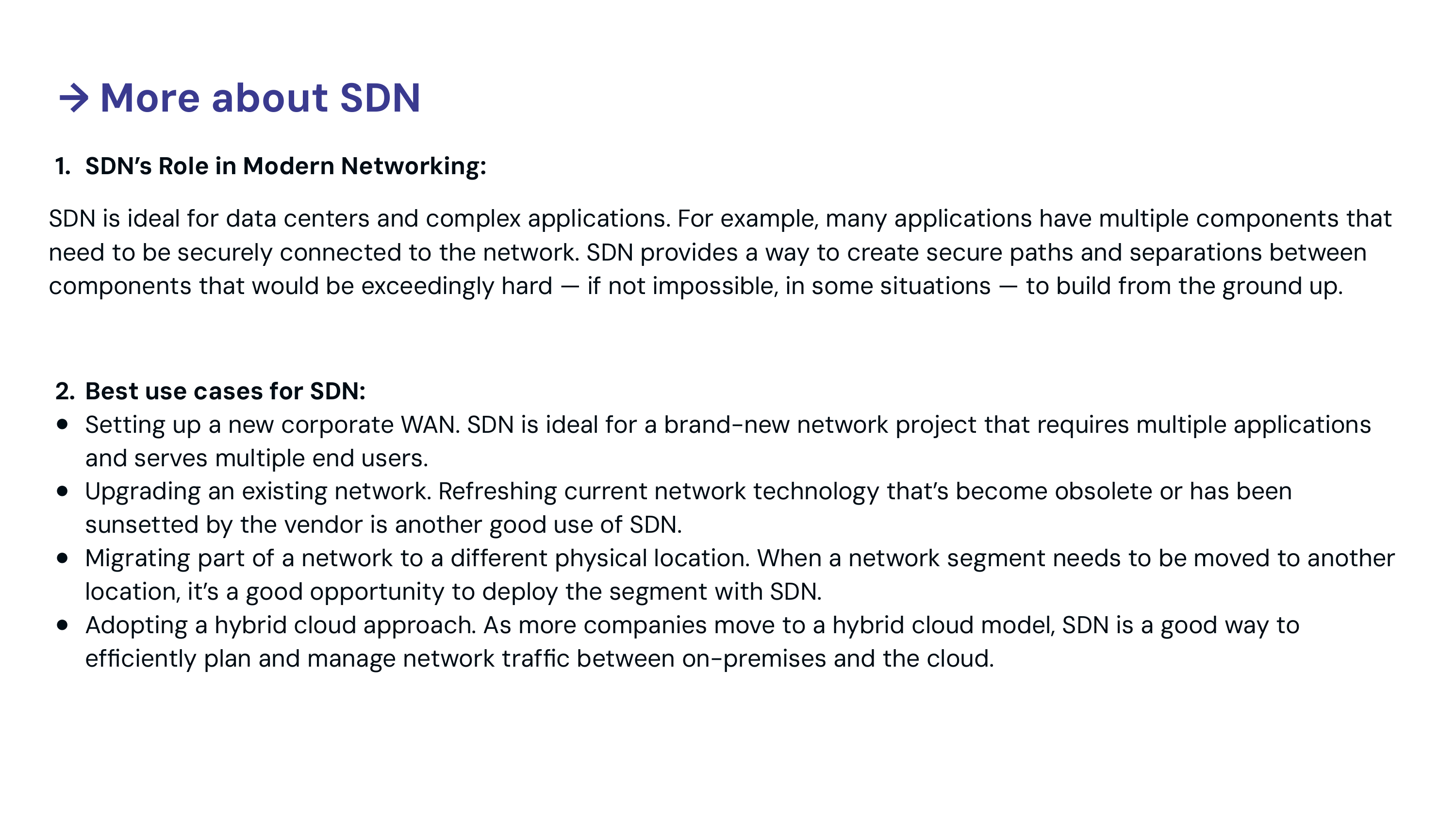

→ More about SDN
SDN’s Role in Modern Networking:
SDN is ideal for data centers and complex applications. For example, many applications have multiple components that need to be securely connected to the network. SDN provides a way to create secure paths and separations between components that would be exceedingly hard — if not impossible, in some situations — to build from the ground up.

Best use cases for SDN:
Setting up a new corporate WAN. SDN is ideal for a brand-new network project that requires multiple applications and serves multiple end users.
Upgrading an existing network. Refreshing current network technology that’s become obsolete or has been sunsetted by the vendor is another good use of SDN.
Migrating part of a network to a different physical location. When a network segment needs to be moved to another location, it’s a good opportunity to deploy the segment with SDN.
Adopting a hybrid cloud approach. As more companies move to a hybrid cloud model, SDN is a good way to efficiently plan and manage network traffic between on-premises and the cloud.